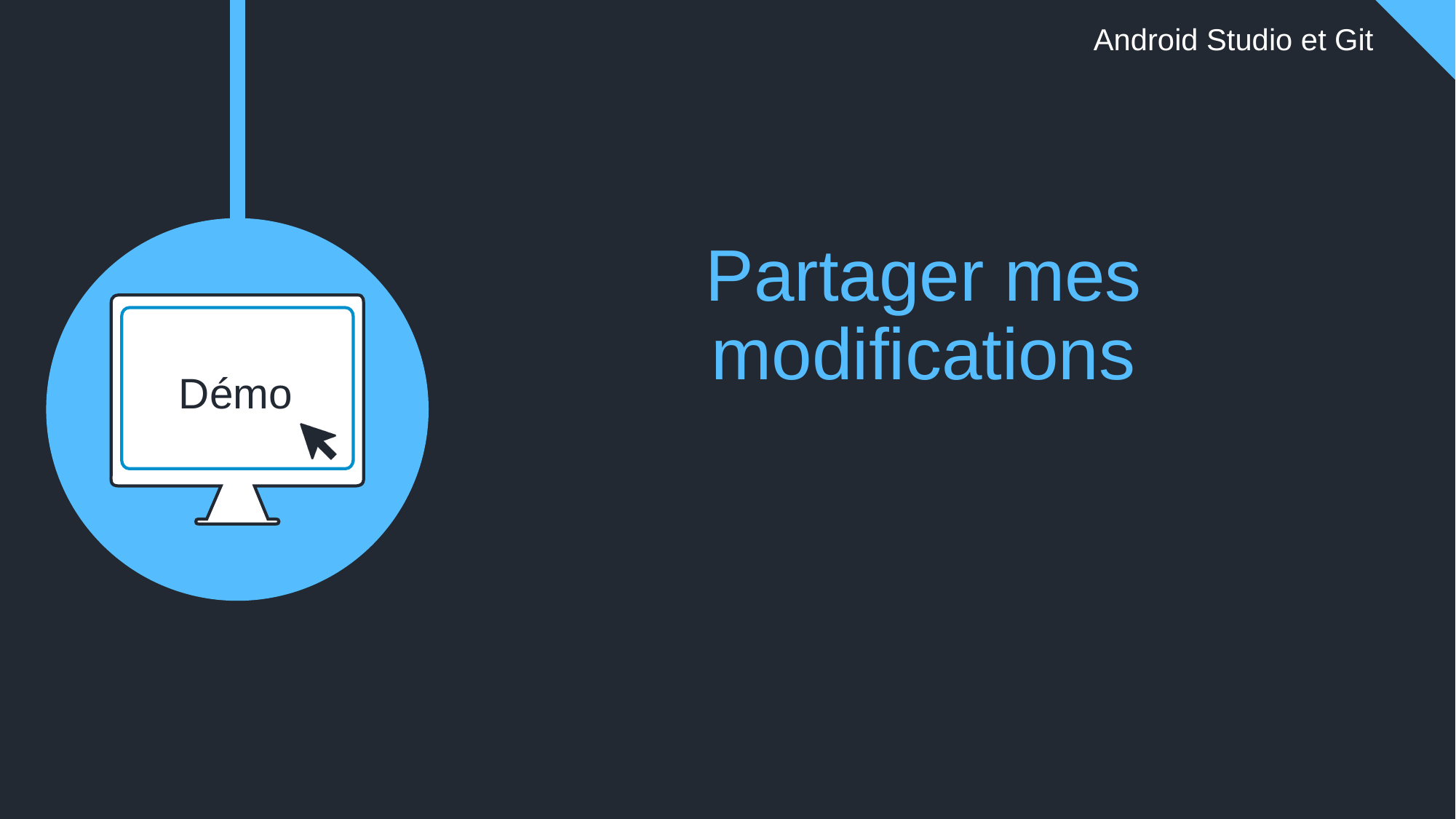

# Android Studio et Git
Partager mes modifications